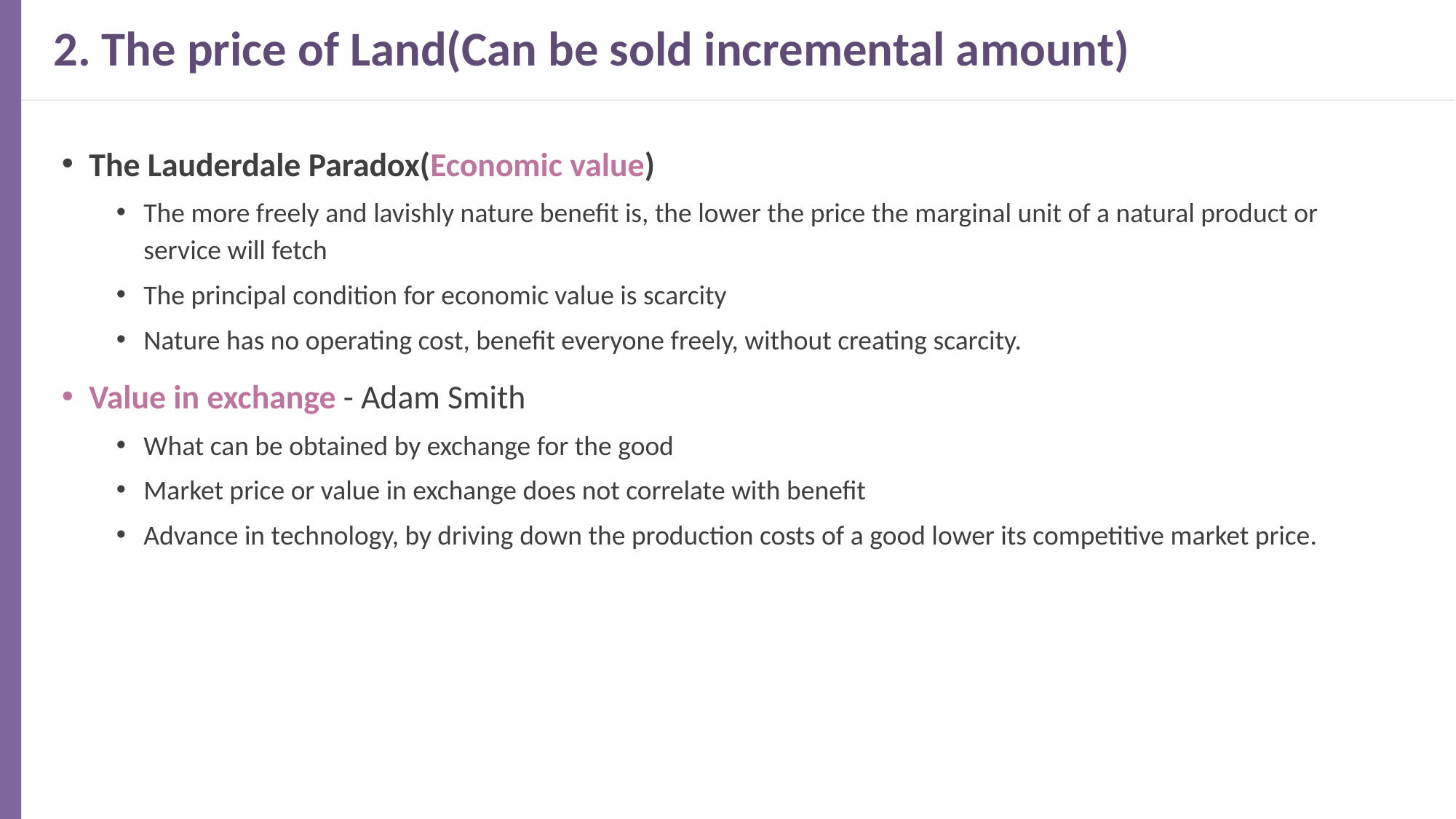

# 2. The price of Land(Can be sold incremental amount)
The Lauderdale Paradox(Economic value)
The more freely and lavishly nature benefit is, the lower the price the marginal unit of a natural product or service will fetch
The principal condition for economic value is scarcity
Nature has no operating cost, benefit everyone freely, without creating scarcity.
Value in exchange - Adam Smith
What can be obtained by exchange for the good
Market price or value in exchange does not correlate with benefit
Advance in technology, by driving down the production costs of a good lower its competitive market price.